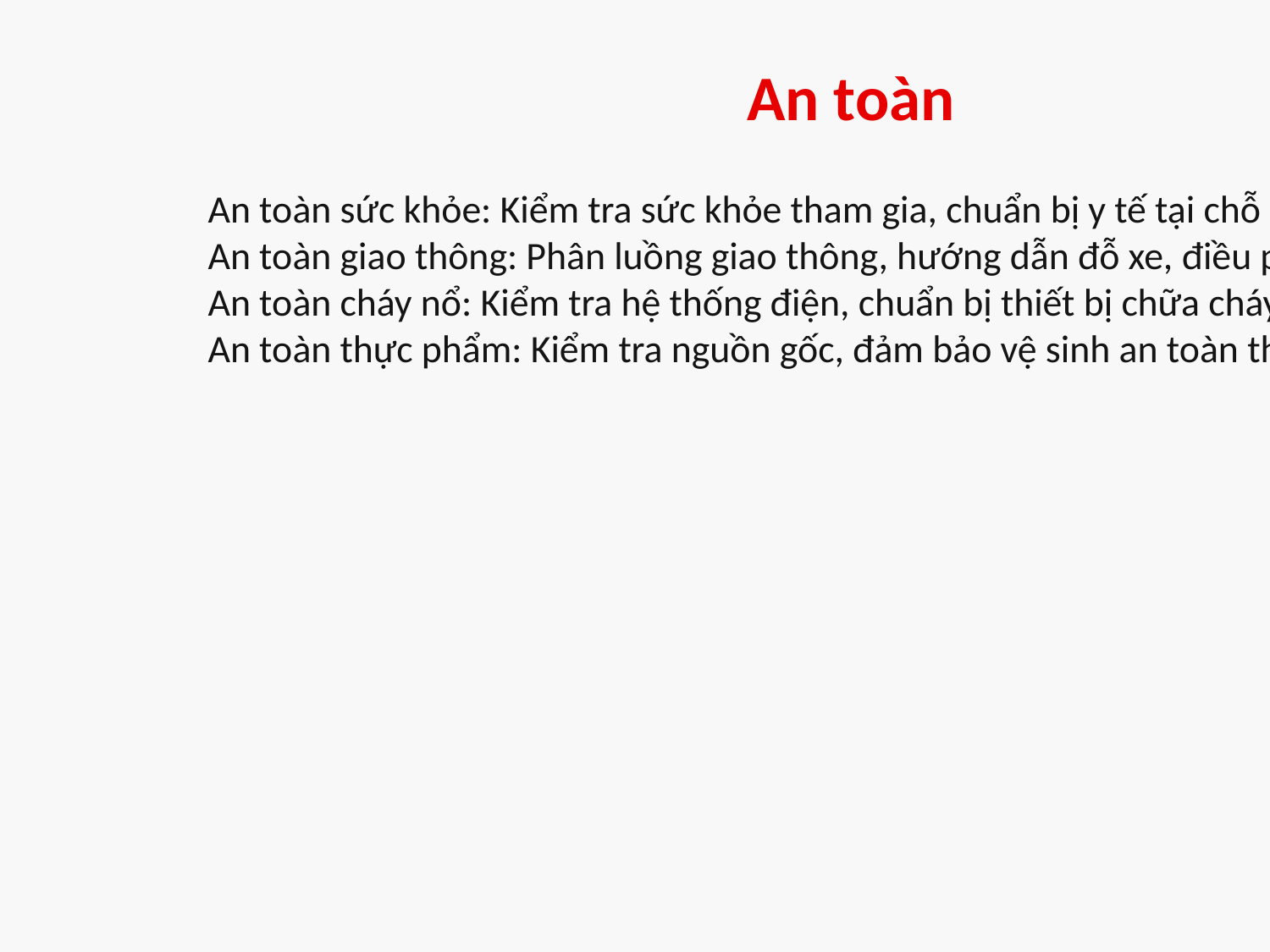

An toàn
An toàn sức khỏe: Kiểm tra sức khỏe tham gia, chuẩn bị y tế tại chỗ
An toàn giao thông: Phân luồng giao thông, hướng dẫn đỗ xe, điều phối lưu thông
An toàn cháy nổ: Kiểm tra hệ thống điện, chuẩn bị thiết bị chữa cháy
An toàn thực phẩm: Kiểm tra nguồn gốc, đảm bảo vệ sinh an toàn thực phẩm